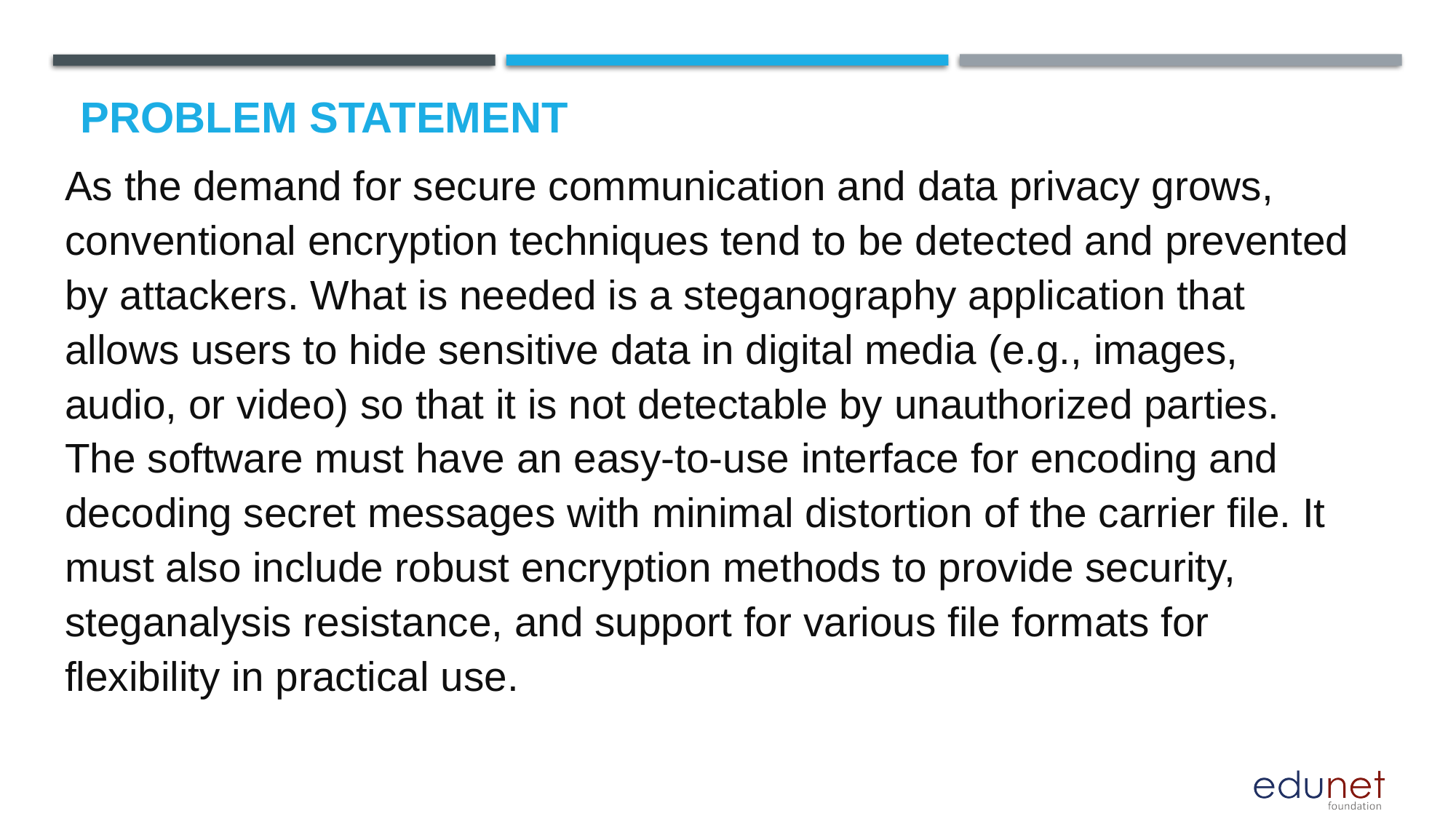

# Problem Statement
As the demand for secure communication and data privacy grows, conventional encryption techniques tend to be detected and prevented by attackers. What is needed is a steganography application that allows users to hide sensitive data in digital media (e.g., images, audio, or video) so that it is not detectable by unauthorized parties. The software must have an easy-to-use interface for encoding and decoding secret messages with minimal distortion of the carrier file. It must also include robust encryption methods to provide security, steganalysis resistance, and support for various file formats for flexibility in practical use.